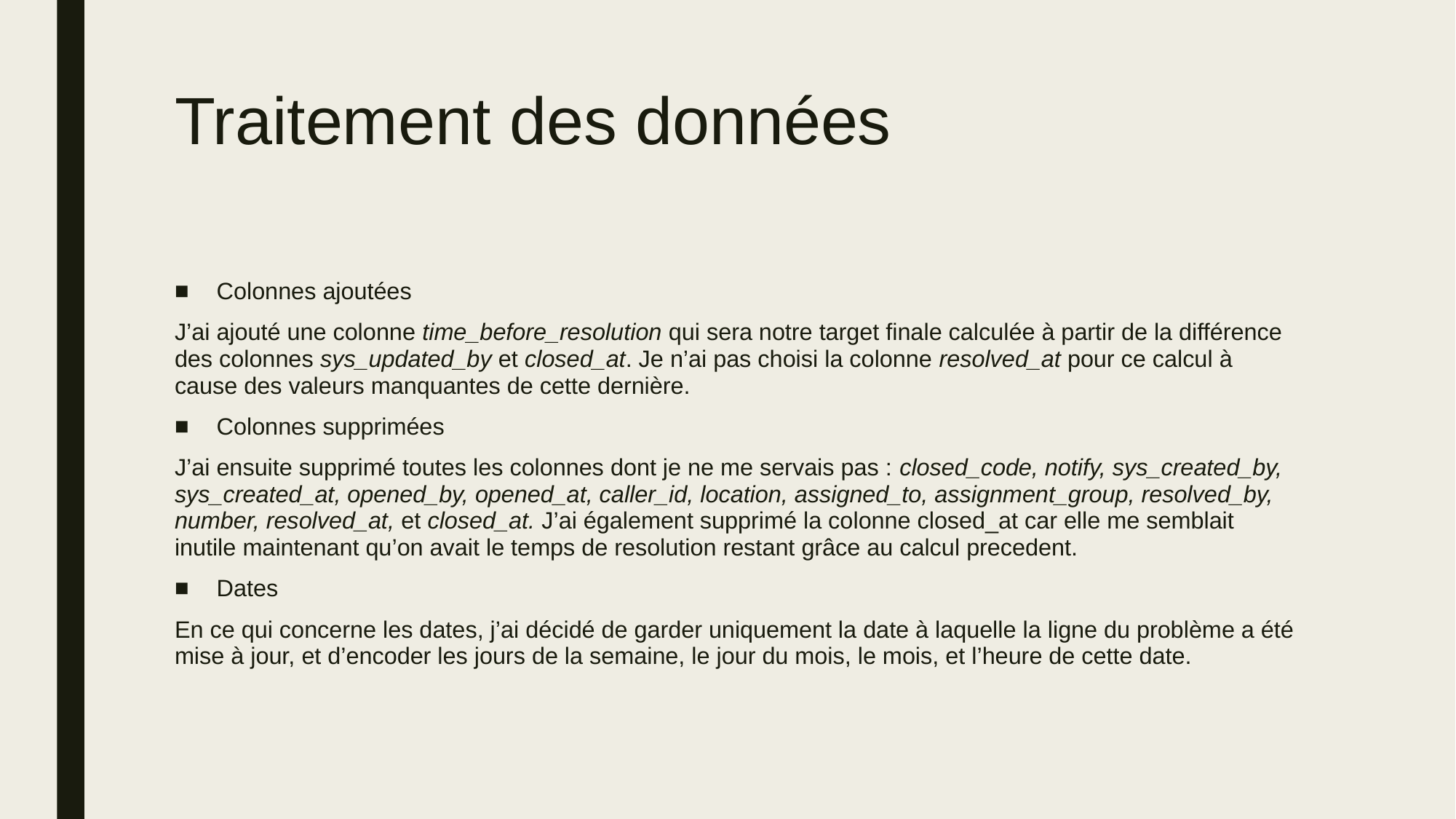

# Traitement des données
Colonnes ajoutées
J’ai ajouté une colonne time_before_resolution qui sera notre target finale calculée à partir de la différence des colonnes sys_updated_by et closed_at. Je n’ai pas choisi la colonne resolved_at pour ce calcul à cause des valeurs manquantes de cette dernière.
Colonnes supprimées
J’ai ensuite supprimé toutes les colonnes dont je ne me servais pas : closed_code, notify, sys_created_by, sys_created_at, opened_by, opened_at, caller_id, location, assigned_to, assignment_group, resolved_by, number, resolved_at, et closed_at. J’ai également supprimé la colonne closed_at car elle me semblait inutile maintenant qu’on avait le temps de resolution restant grâce au calcul precedent.
Dates
En ce qui concerne les dates, j’ai décidé de garder uniquement la date à laquelle la ligne du problème a été mise à jour, et d’encoder les jours de la semaine, le jour du mois, le mois, et l’heure de cette date.